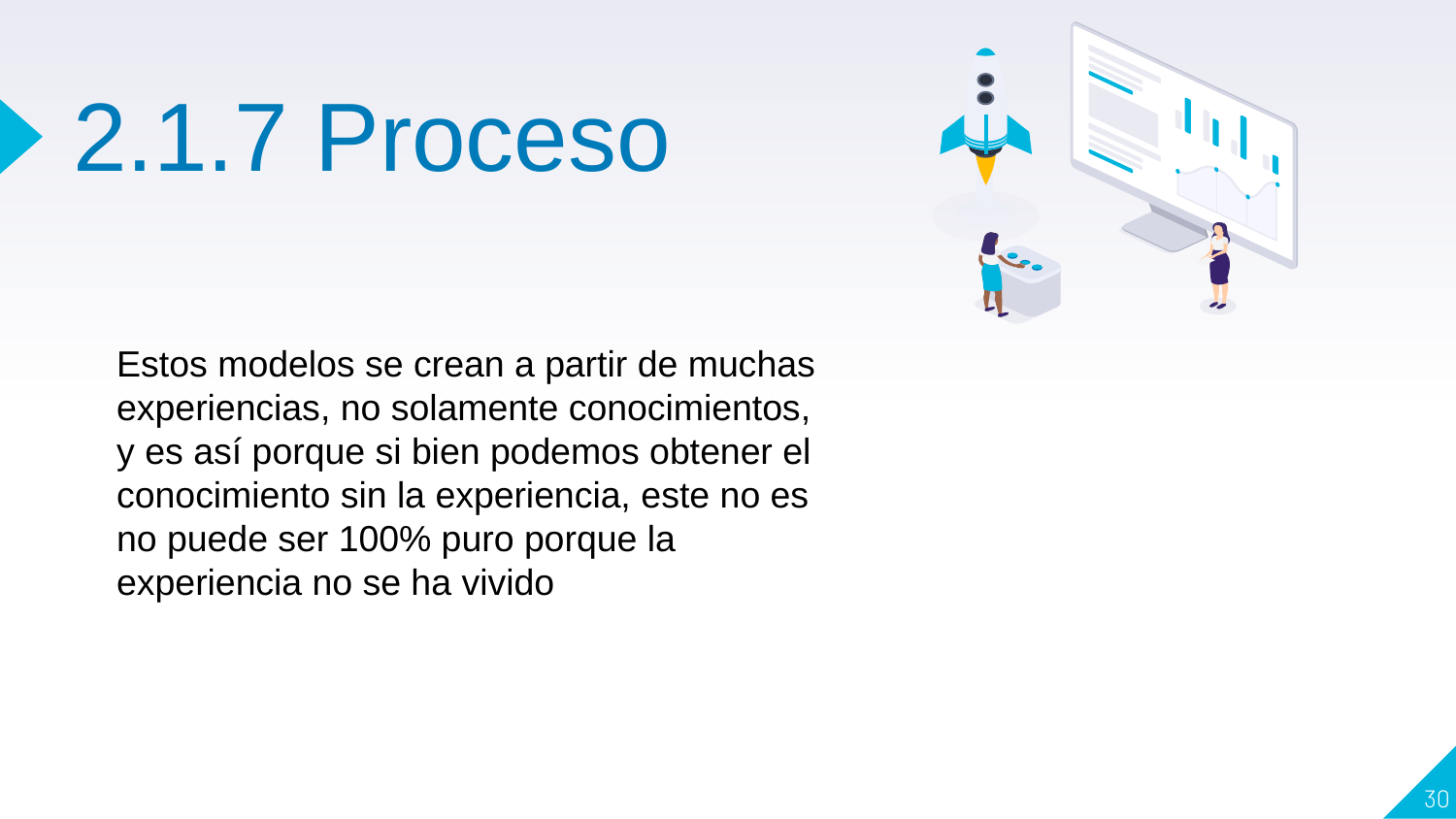

# 2.1.7 Proceso
Estos modelos se crean a partir de muchas experiencias, no solamente conocimientos, y es así porque si bien podemos obtener el conocimiento sin la experiencia, este no es no puede ser 100% puro porque la experiencia no se ha vivido
Vestibuum congue
tempus
Lorem ipsum dolor sit amet, consectetur adipiscing elit, sed do eiusmod tempor. Ipsum dolor sit amet elit, sed do eiusmod tempor.
30